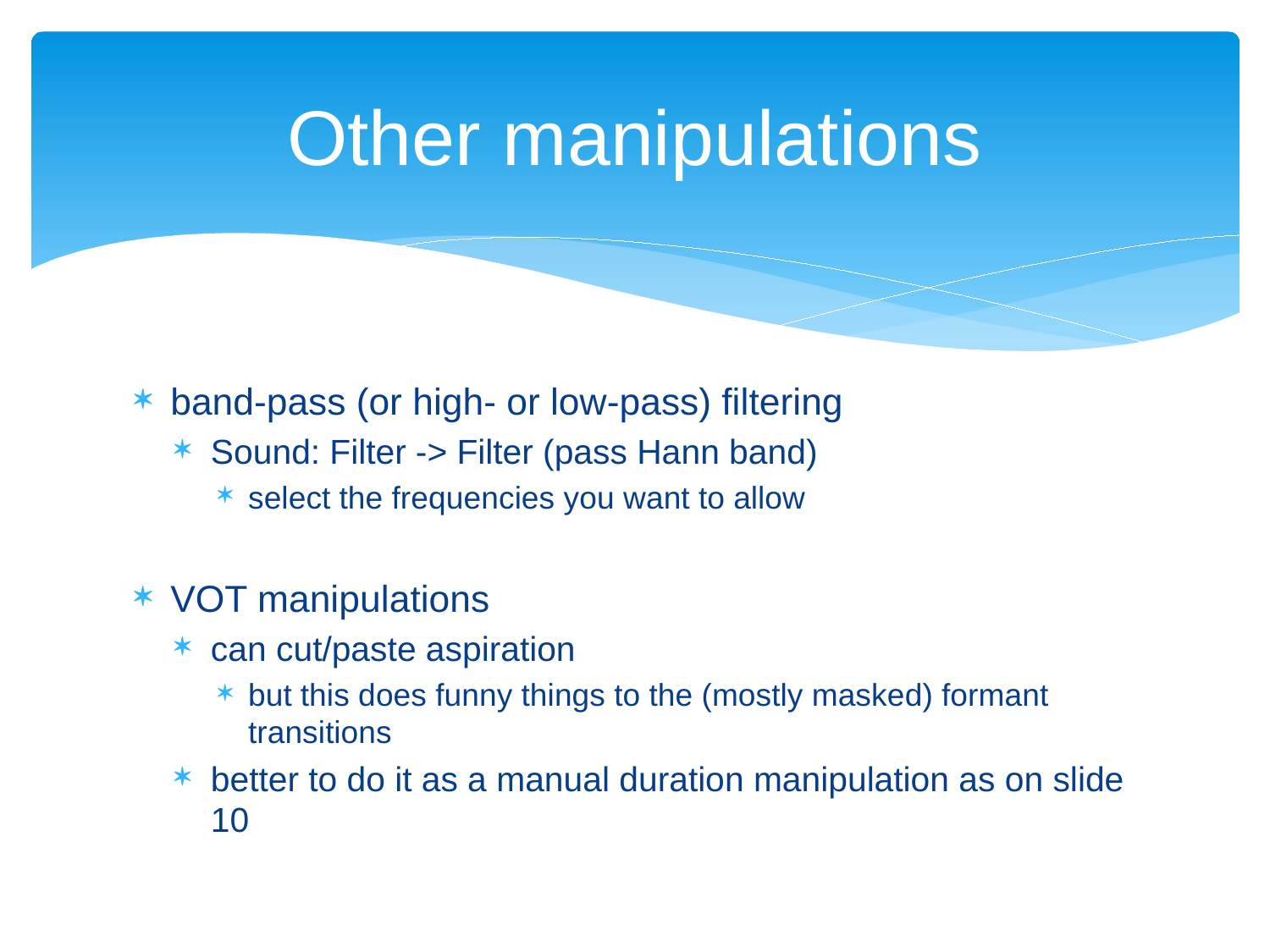

# Other manipulations
band-pass (or high- or low-pass) filtering
Sound: Filter -> Filter (pass Hann band)
select the frequencies you want to allow

VOT manipulations
can cut/paste aspiration
but this does funny things to the (mostly masked) formant transitions
better to do it as a manual duration manipulation as on slide 10